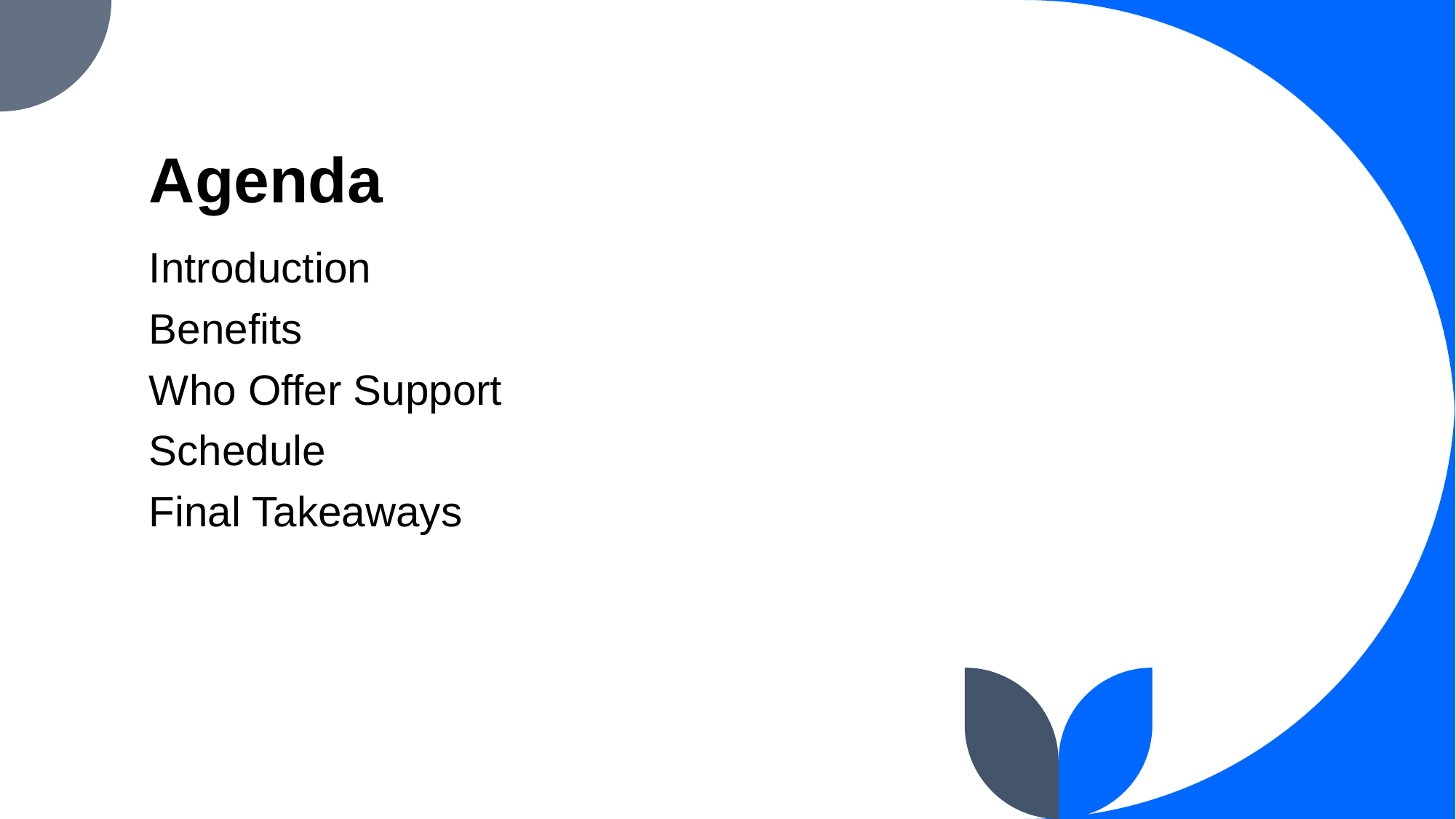

# Agenda
Introduction
Benefits
Who Offer Support
Schedule
Final Takeaways